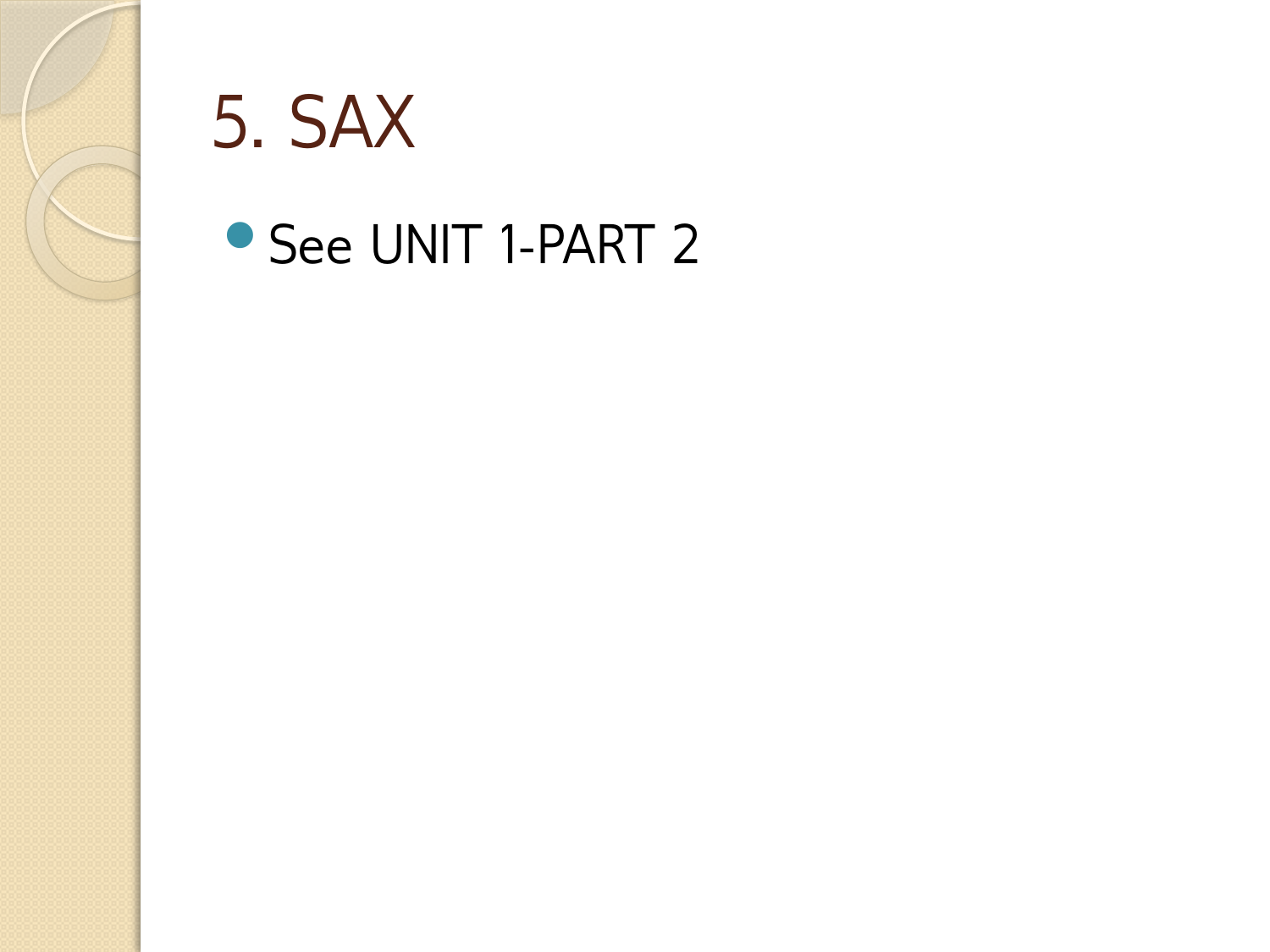

# 5. SAX
See UNIT 1-PART 2